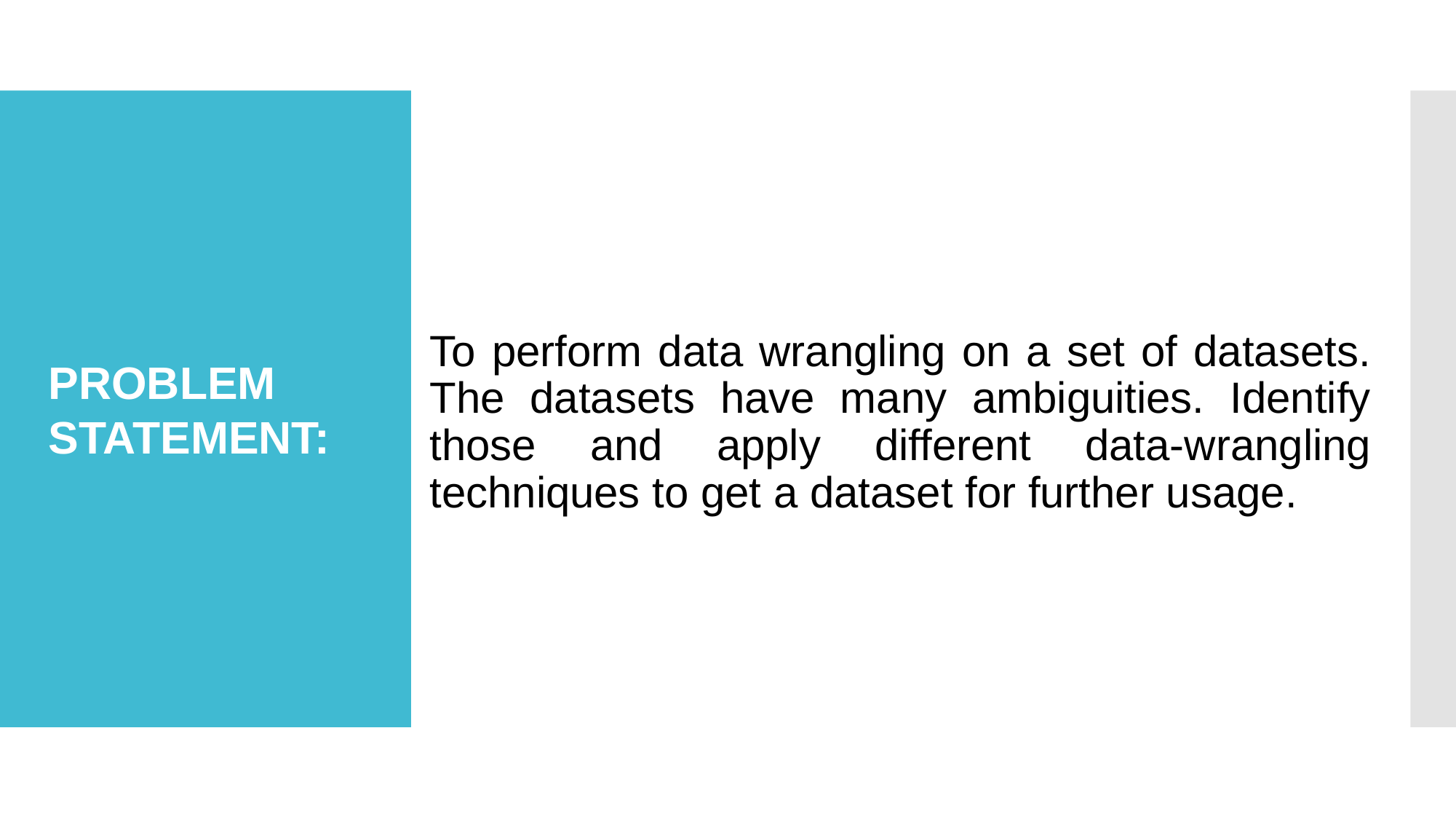

To perform data wrangling on a set of datasets. The datasets have many ambiguities. Identify those and apply different data-wrangling techniques to get a dataset for further usage.
PROBLEM STATEMENT: